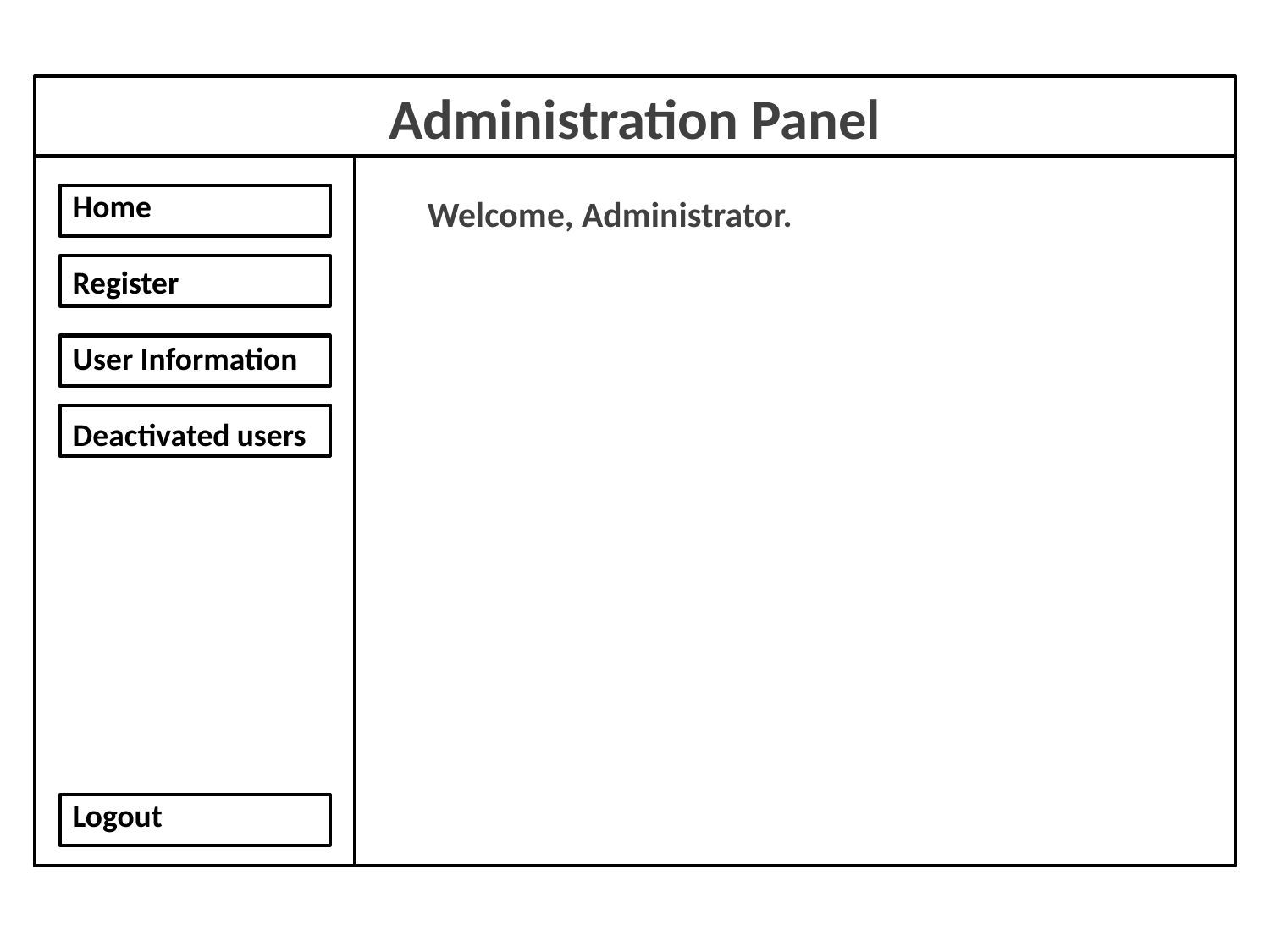

Administration Panel

Home

Register

User Information

Deactivated users

Logout

Welcome, Administrator.